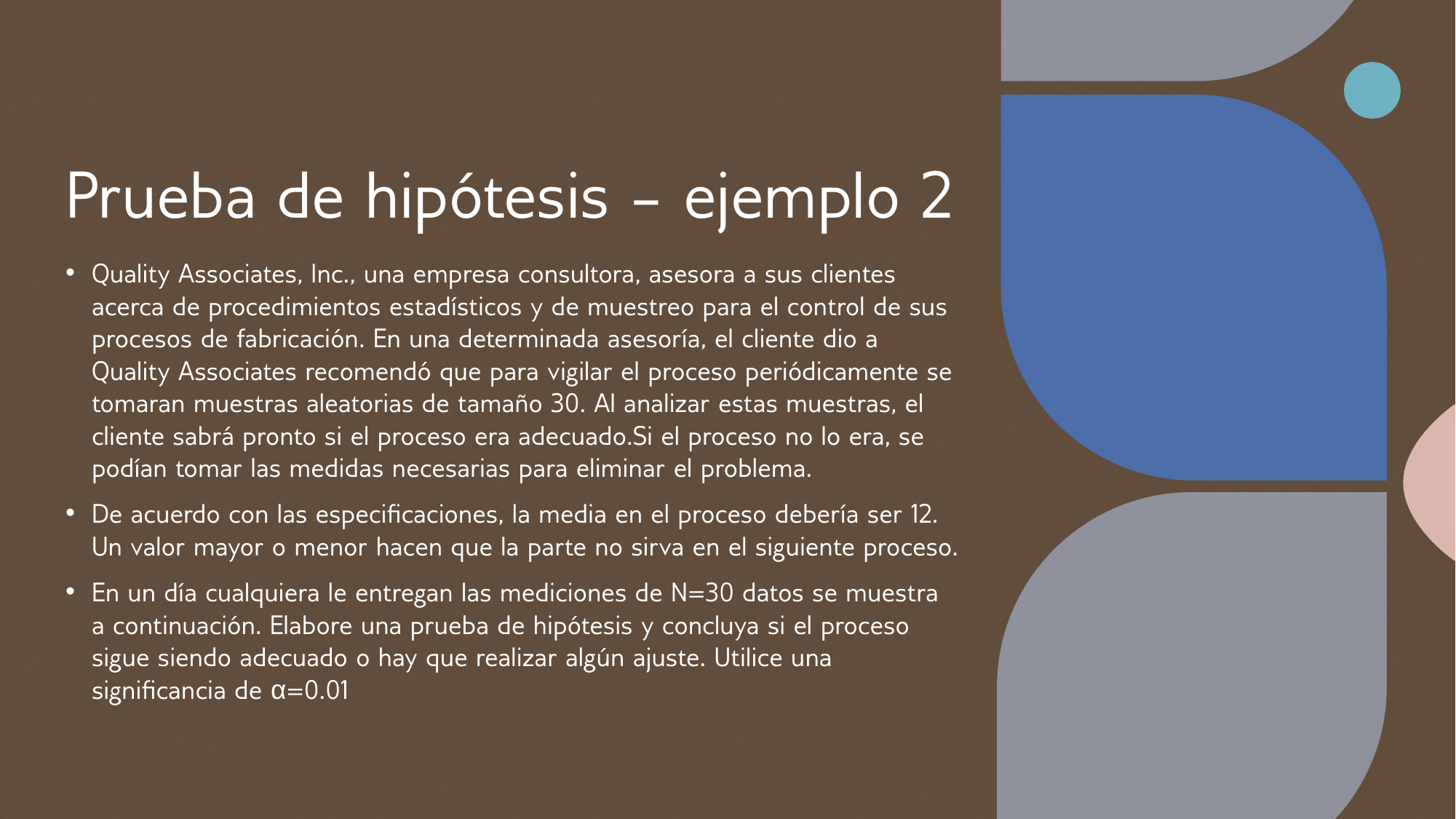

# Prueba de hipótesis – ejemplo 2
Quality Associates, Inc., una empresa consultora, asesora a sus clientes acerca de procedimientos estadísticos y de muestreo para el control de sus procesos de fabricación. En una determinada asesoría, el cliente dio a Quality Associates recomendó que para vigilar el proceso periódicamente se tomaran muestras aleatorias de tamaño 30. Al analizar estas muestras, el cliente sabrá pronto si el proceso era adecuado.Si el proceso no lo era, se podían tomar las medidas necesarias para eliminar el problema.
De acuerdo con las especificaciones, la media en el proceso debería ser 12. Un valor mayor o menor hacen que la parte no sirva en el siguiente proceso.
En un día cualquiera le entregan las mediciones de N=30 datos se muestra a continuación. Elabore una prueba de hipótesis y concluya si el proceso sigue siendo adecuado o hay que realizar algún ajuste. Utilice una significancia de α=0.01